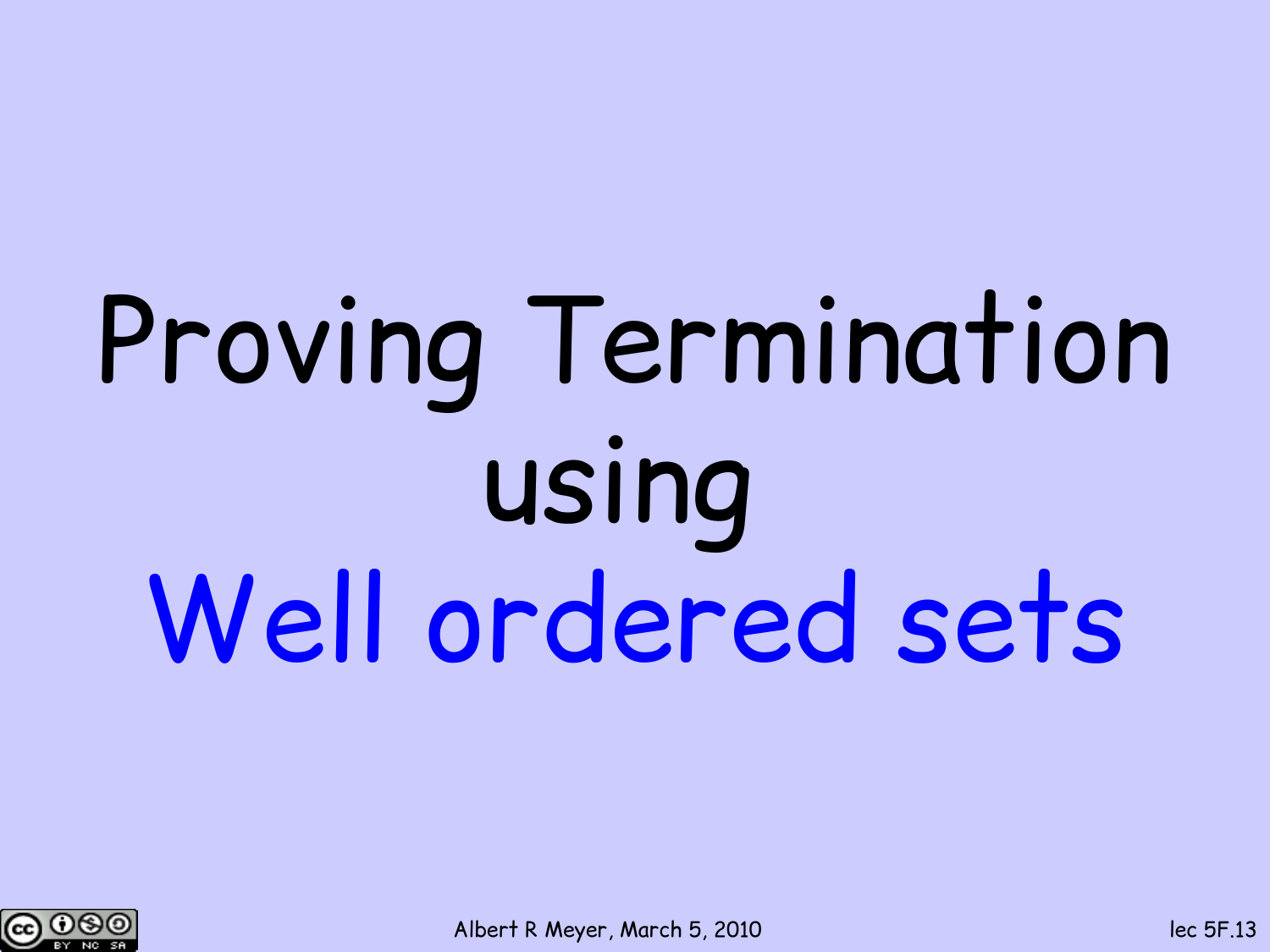

Proving Termination
using
Well ordered sets
lec 5F.13